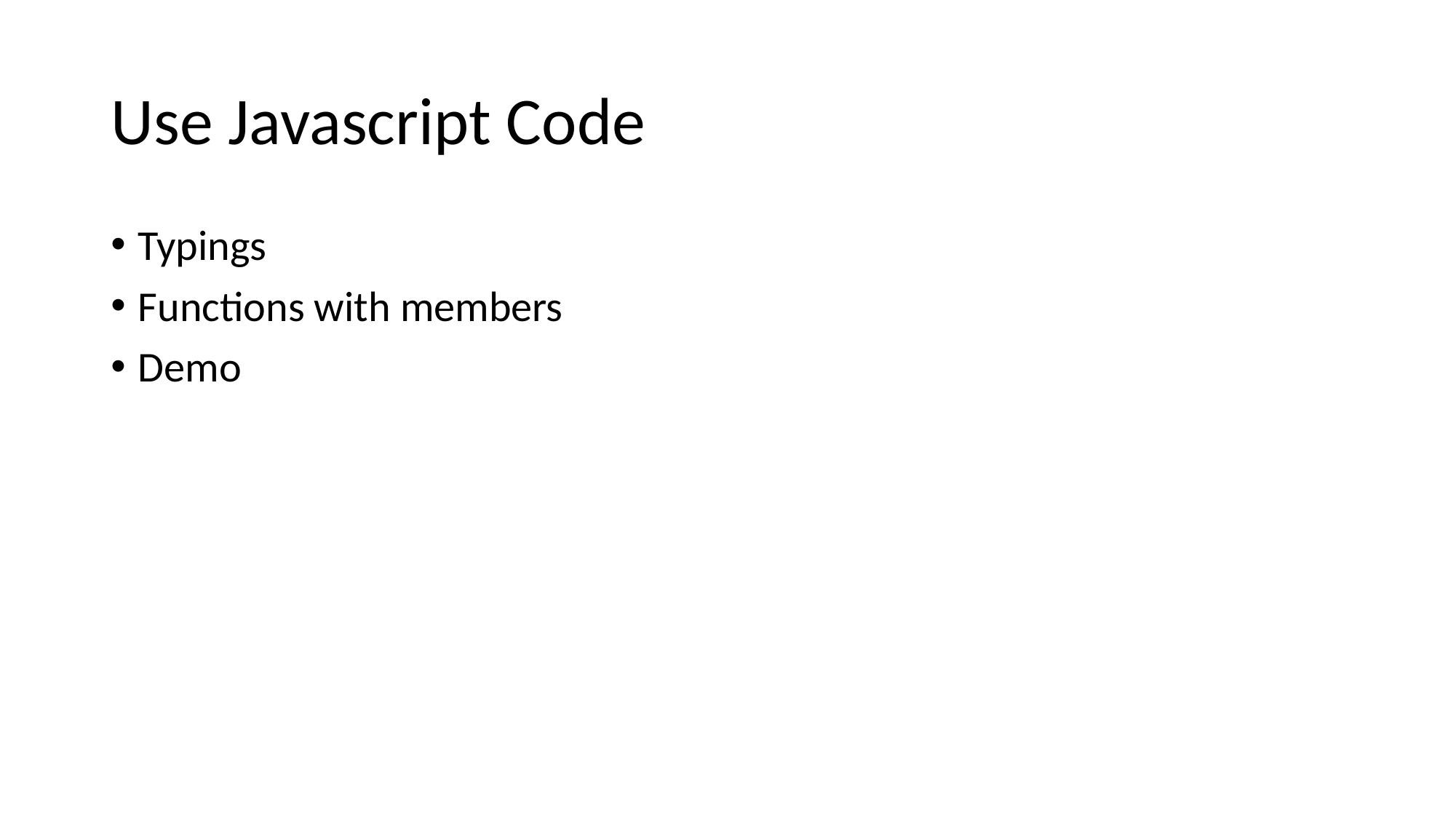

# Use Javascript Code
Typings
Functions with members
Demo